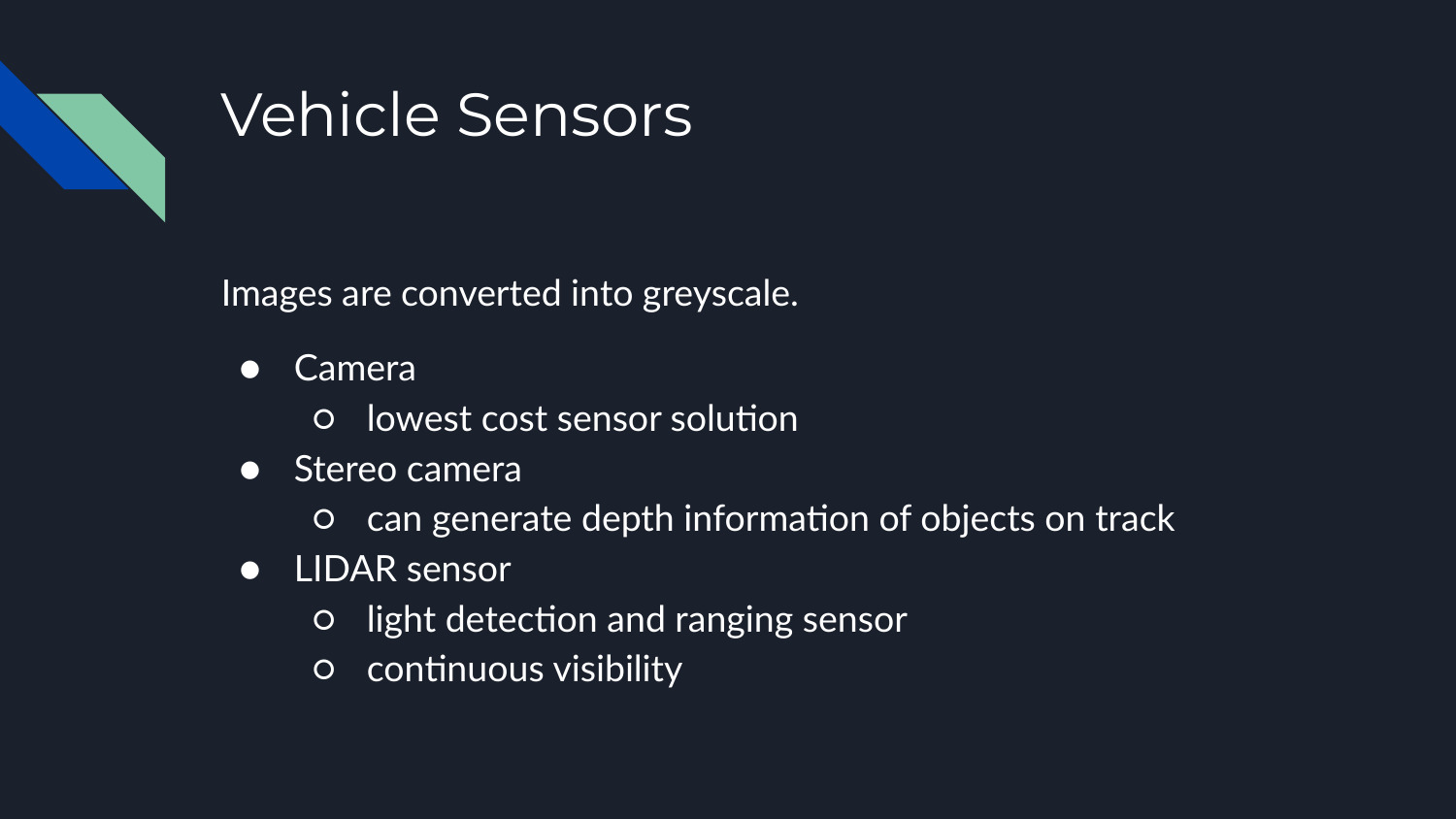

# Vehicle Sensors
Images are converted into greyscale.
Camera
lowest cost sensor solution
Stereo camera
can generate depth information of objects on track
LIDAR sensor
light detection and ranging sensor
continuous visibility